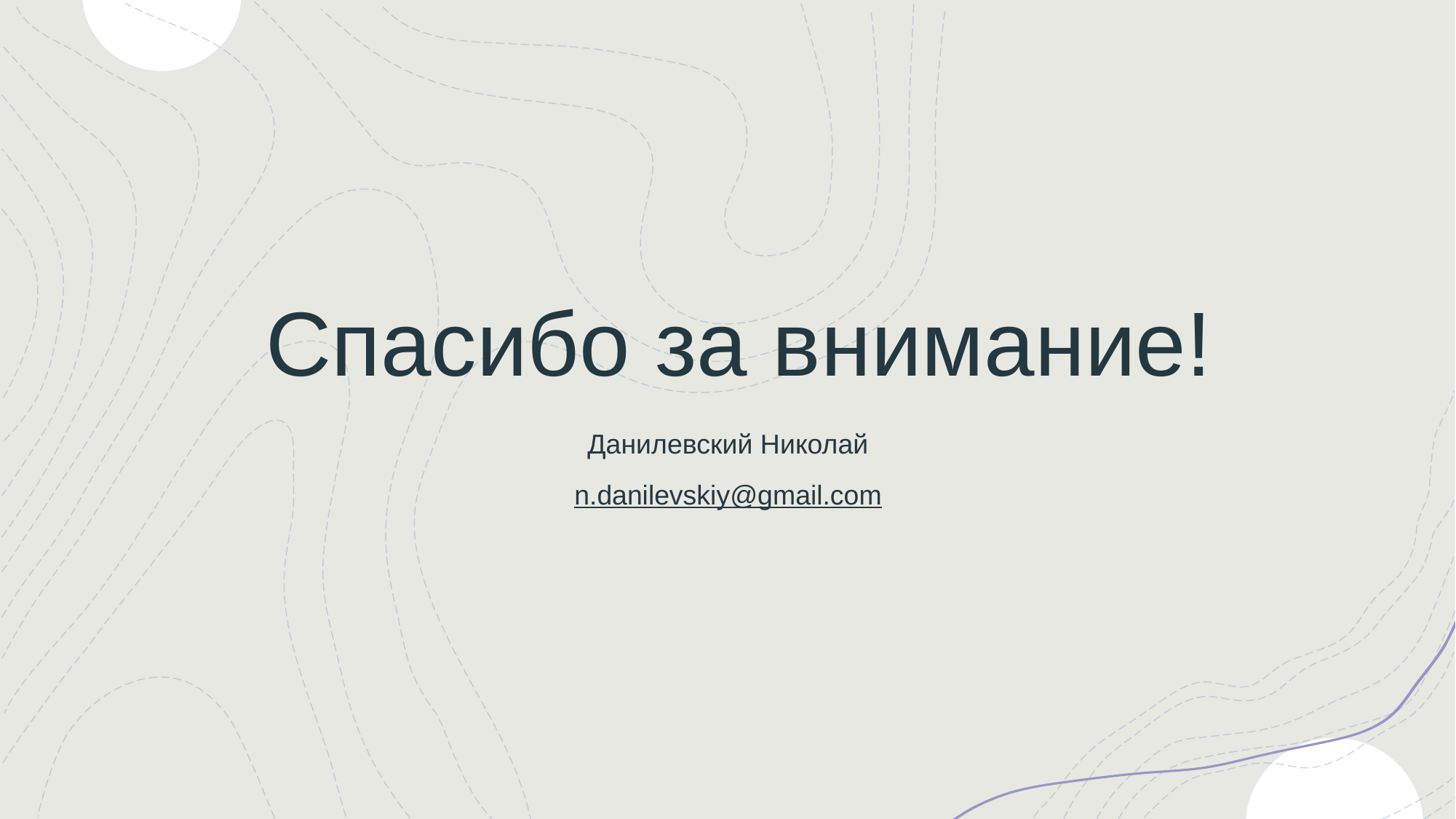

# Спасибо за внимание!

Данилевский Николай
n.danilevskiy@gmail.com